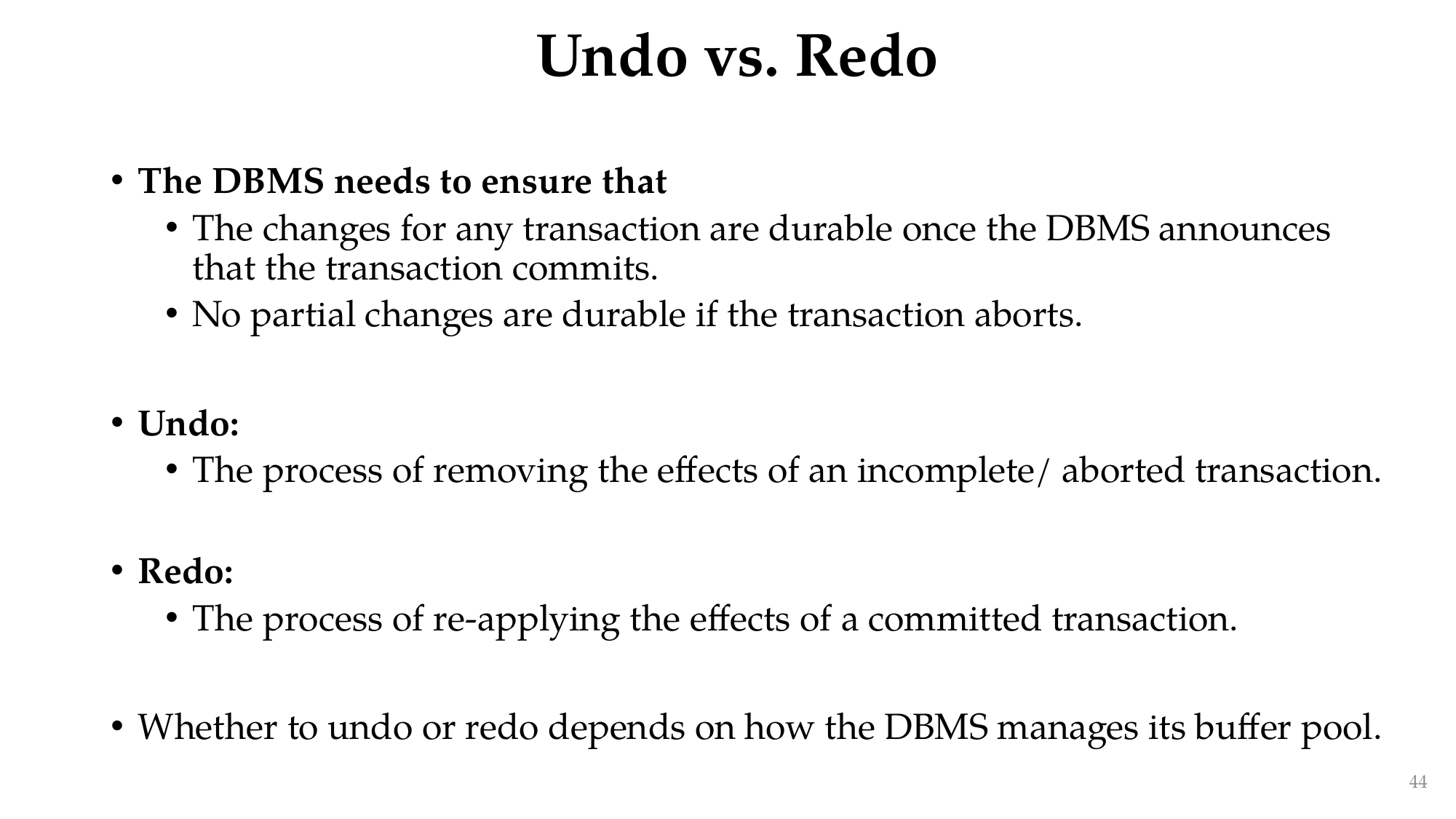

# Undo vs. Redo
The DBMS needs to ensure that
The changes for any transaction are durable once the DBMS announces that the transaction commits.
No partial changes are durable if the transaction aborts.

Undo:
The process of removing the effects of an incomplete/ aborted transaction.

Redo:
The process of re-applying the effects of a committed transaction.

Whether to undo or redo depends on how the DBMS manages its buffer pool.
44